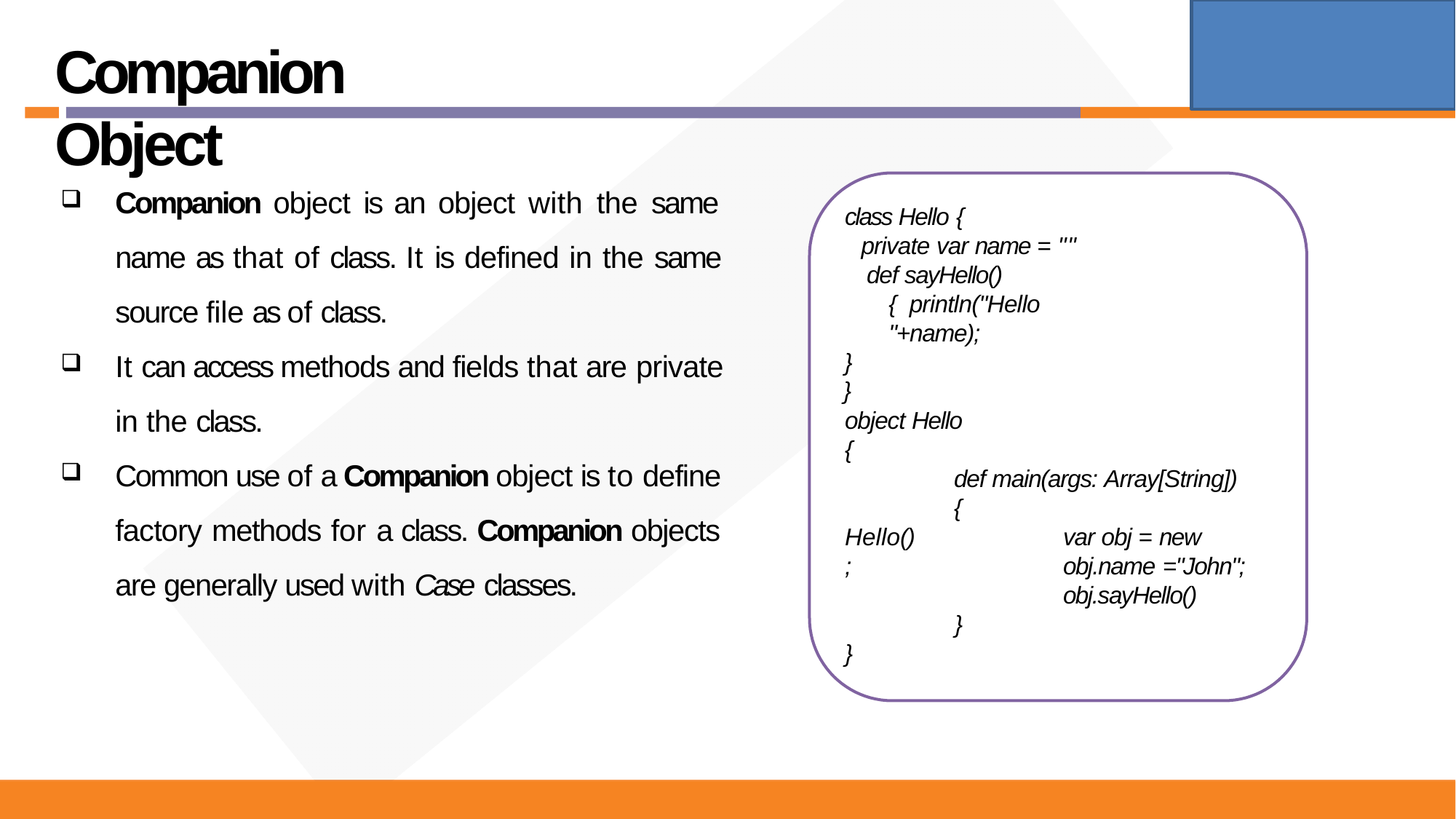

# Companion Object
Companion object is an object with the same  name as that of class. It is defined in the same  source file as of class.
It can access methods and fields that are private
in the class.
Common use of a Companion object is to define  factory methods for a class. Companion objects  are generally used with Case classes.

class Hello {
private var name = ""
def sayHello() {  println("Hello "+name);
}
}
object Hello {
def main(args: Array[String]) {
var obj = new
Hello();
obj.name ="John";
obj.sayHello()
}
}